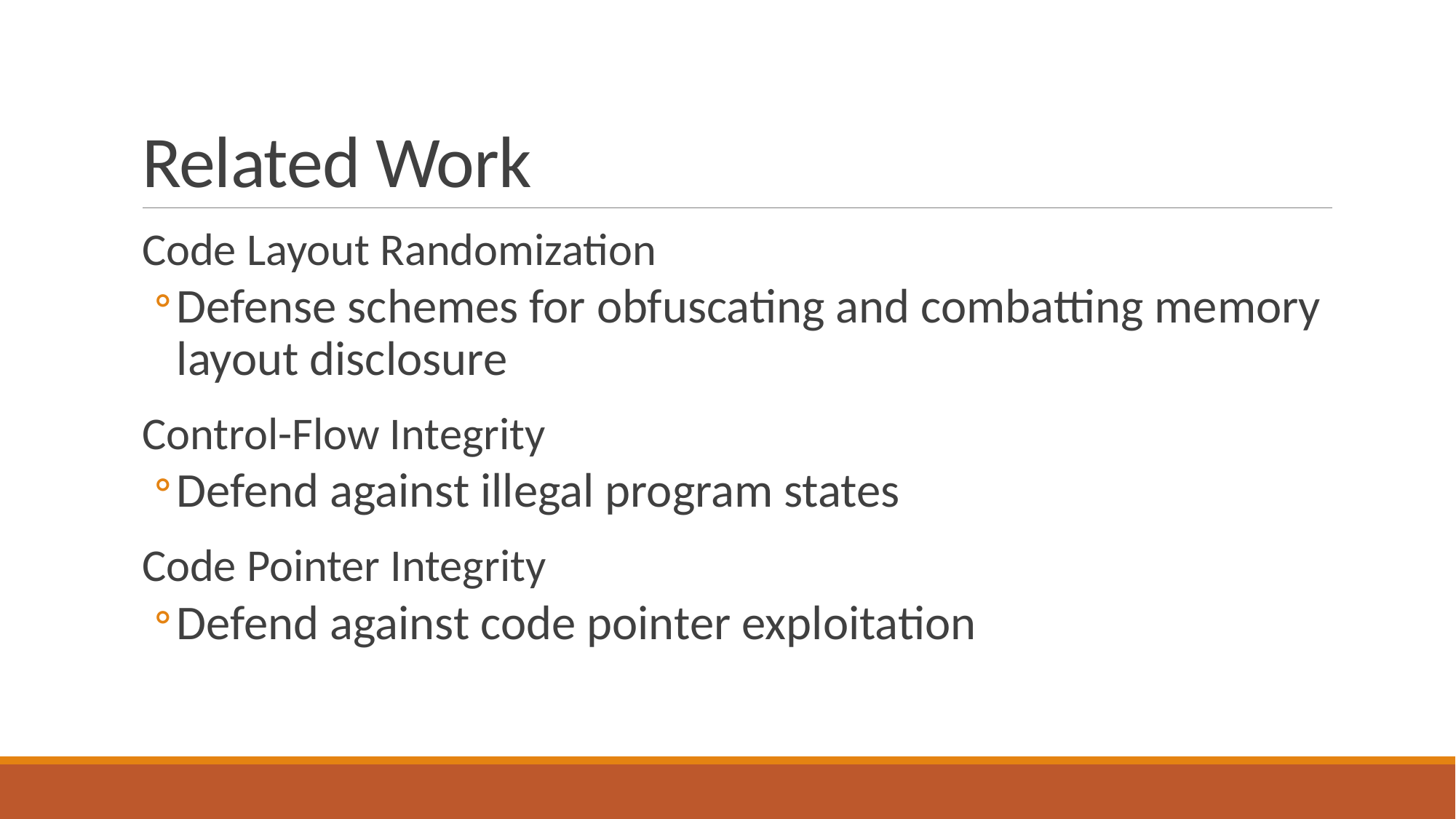

# Related Work
Code Layout Randomization
Defense schemes for obfuscating and combatting memory layout disclosure
Control-Flow Integrity
Defend against illegal program states
Code Pointer Integrity
Defend against code pointer exploitation